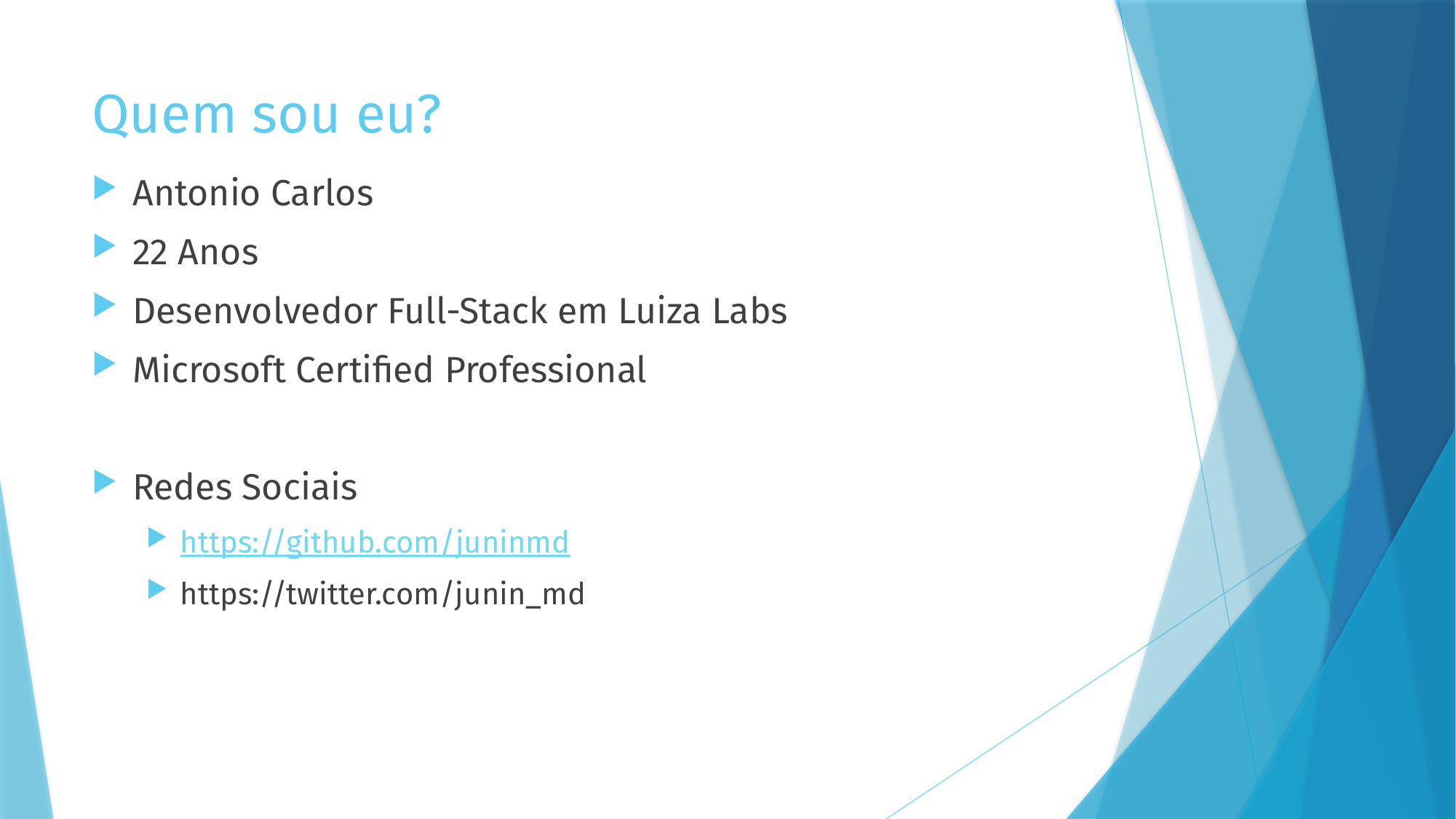

# Quem sou eu?
Antonio Carlos
22 Anos
Desenvolvedor Full-Stack em Luiza Labs
Microsoft Certified Professional

Redes Sociais
https://github.com/juninmd
https://twitter.com/junin_md